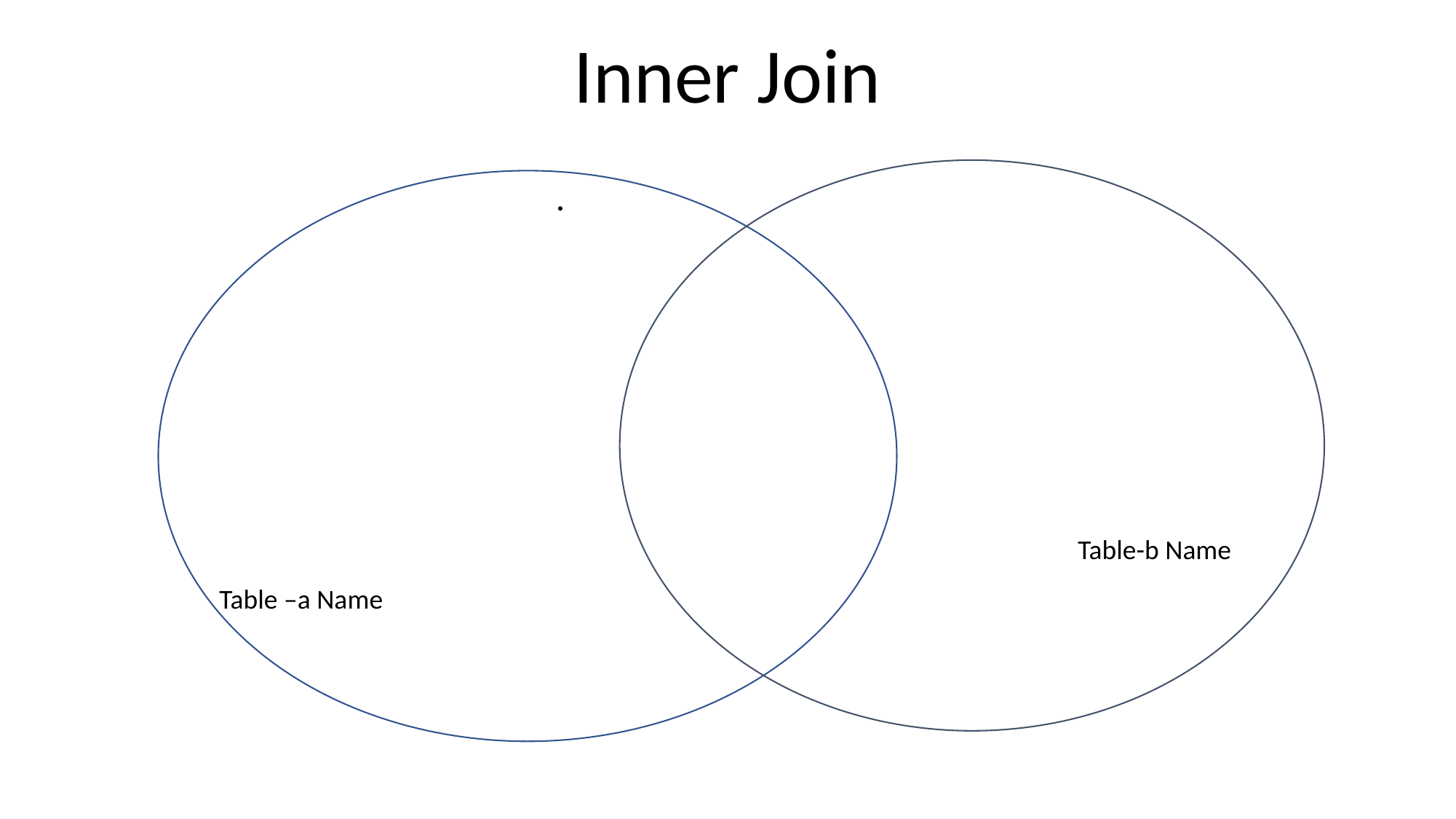

# Inner Join

.
Table-b Name
Table –a Name